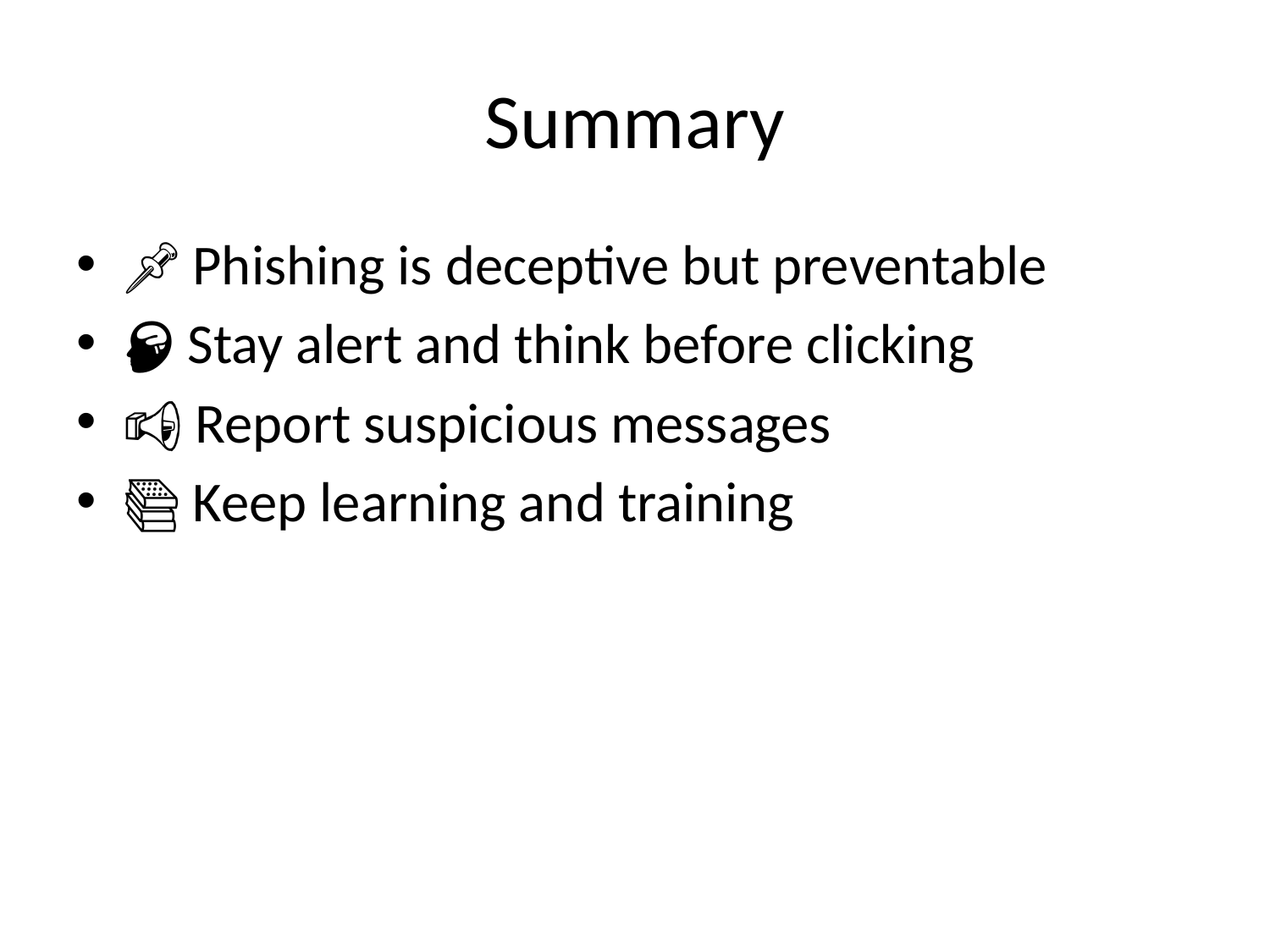

# Summary
📌 Phishing is deceptive but preventable
🧠 Stay alert and think before clicking
📢 Report suspicious messages
📚 Keep learning and training